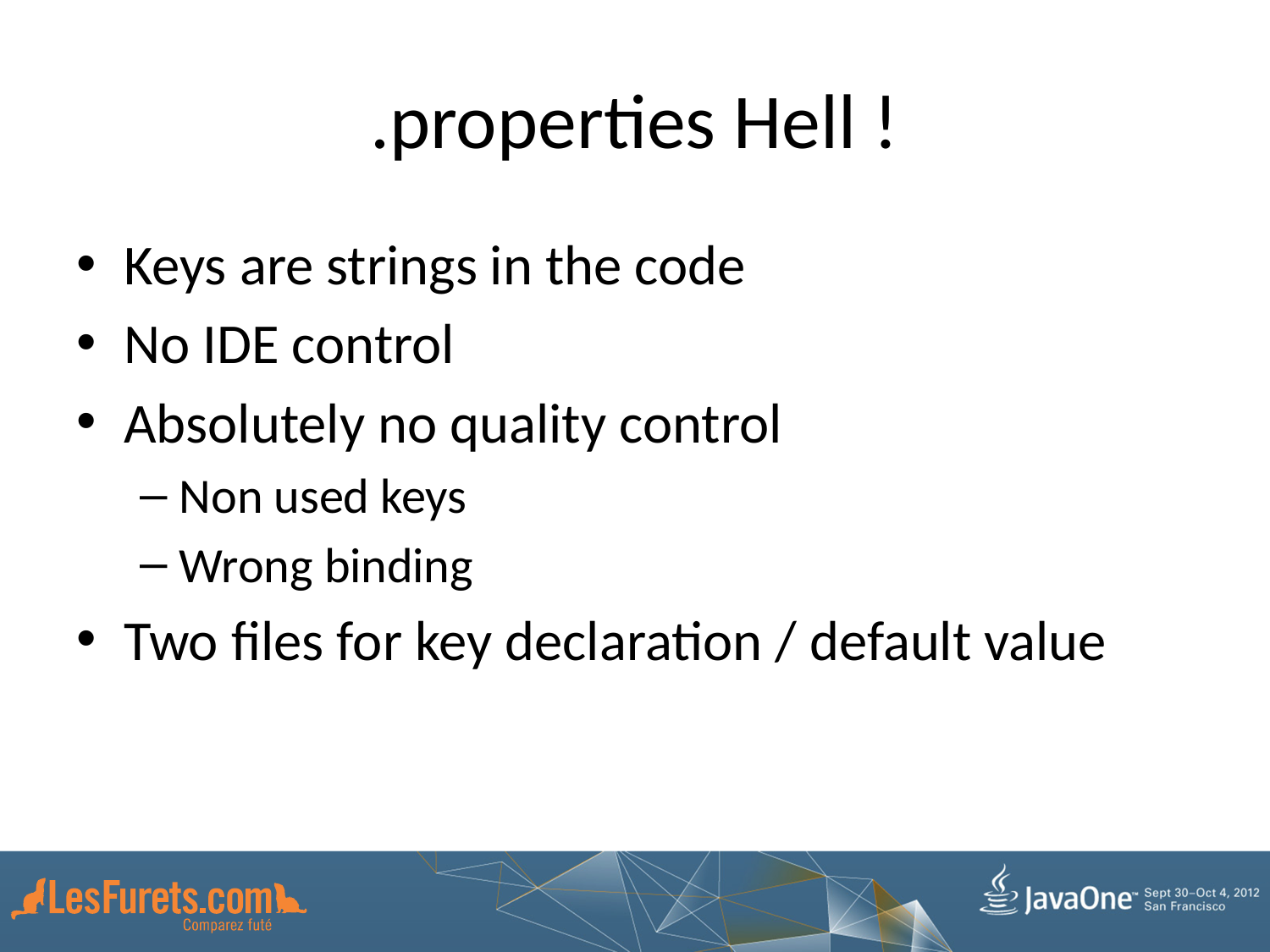

# .properties Hell !
Keys are strings in the code
No IDE control
Absolutely no quality control
Non used keys
Wrong binding
Two files for key declaration / default value